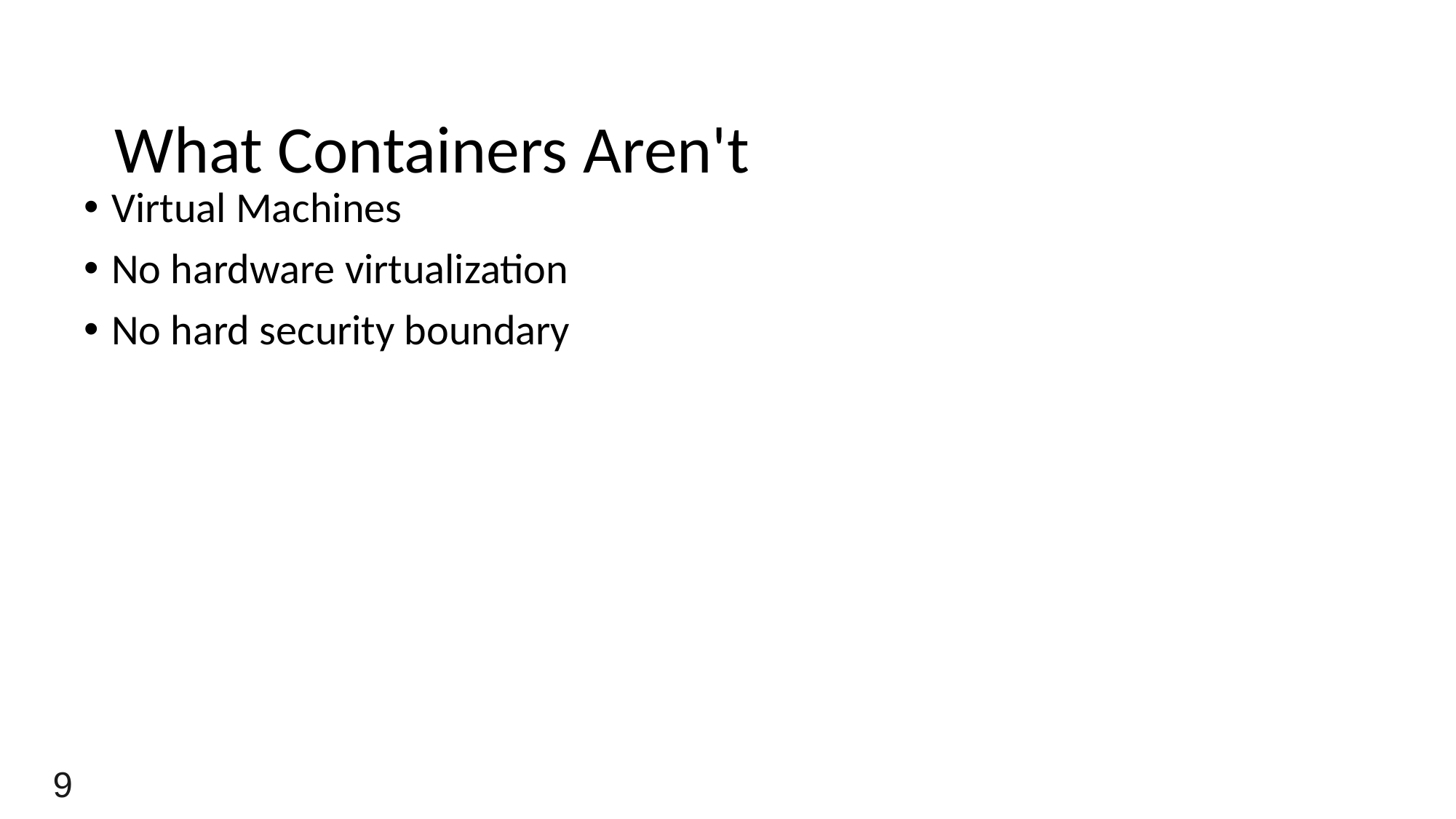

# What Containers Aren't
Virtual Machines
No hardware virtualization
No hard security boundary
9